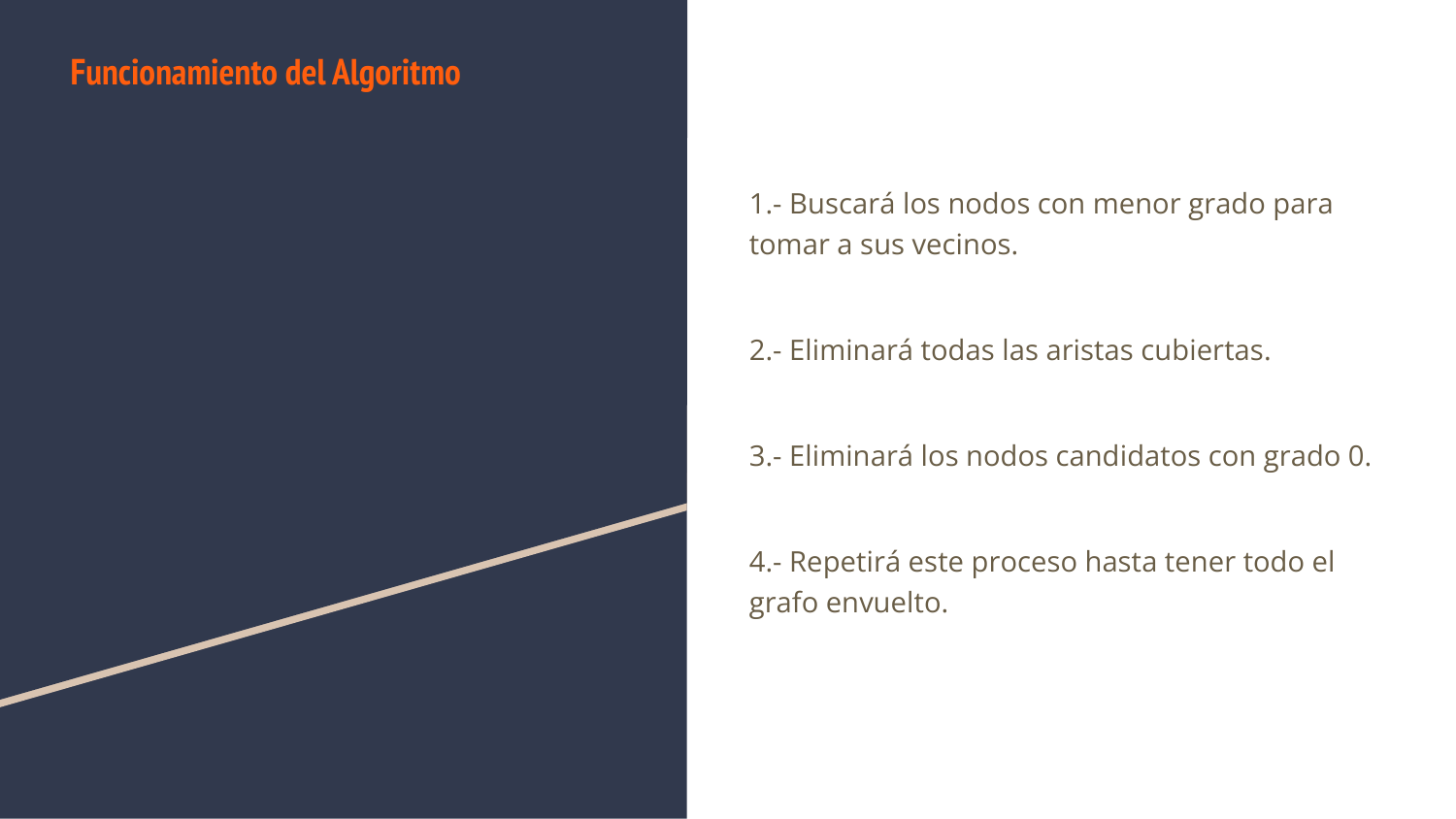

# Funcionamiento del Algoritmo

1.- Buscará los nodos con menor grado para tomar a sus vecinos.

2.- Eliminará todas las aristas cubiertas.

3.- Eliminará los nodos candidatos con grado 0.

4.- Repetirá este proceso hasta tener todo el grafo envuelto.